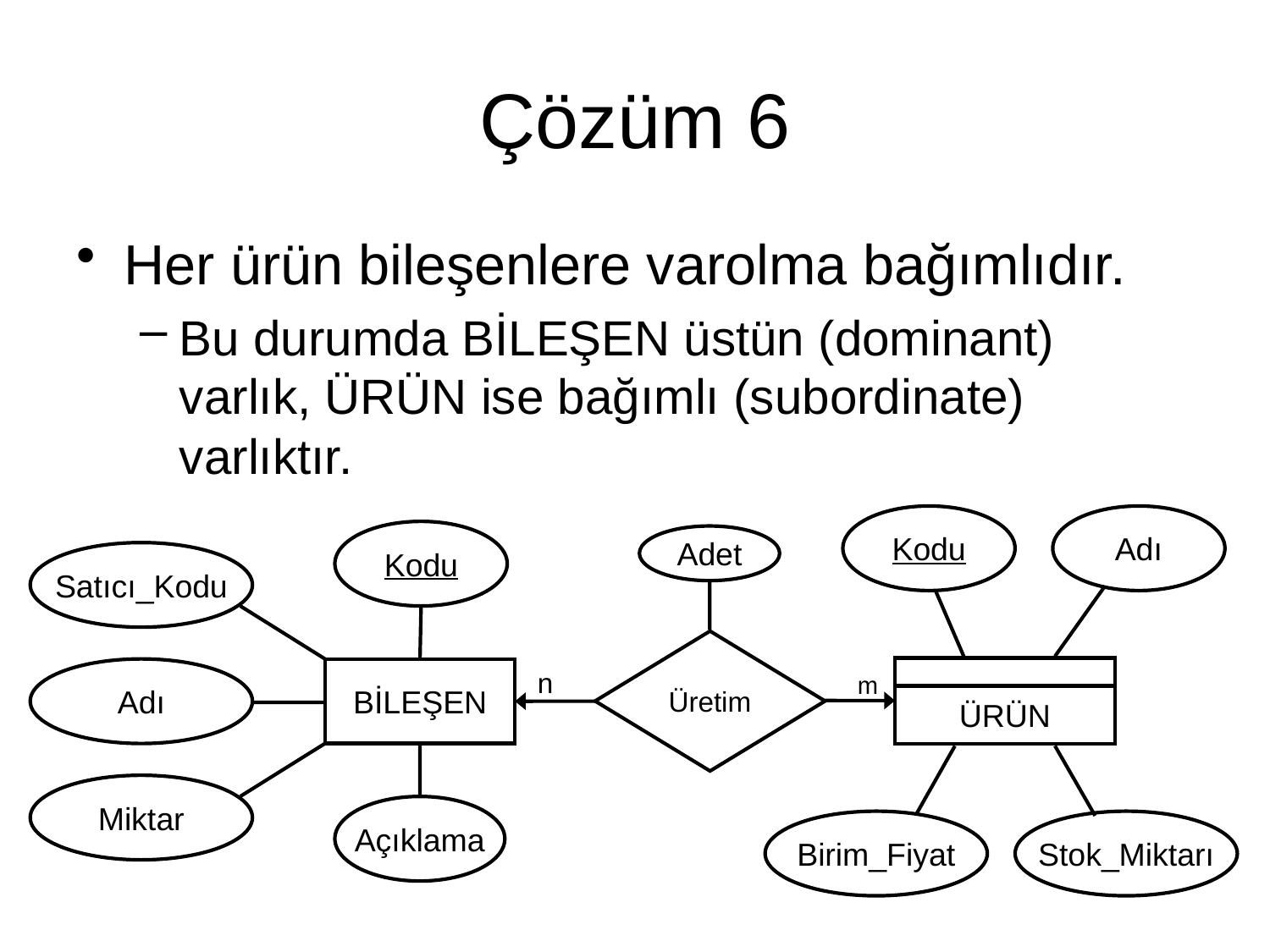

# Çözüm 6
Her ürün bileşenlere varolma bağımlıdır.
Bu durumda BİLEŞEN üstün (dominant) varlık, ÜRÜN ise bağımlı (subordinate) varlıktır.
Kodu
Adı
Kodu
Adet
Satıcı_Kodu

Üretim

Adı
BİLEŞEN
n
m
ÜRÜN

Miktar
Açıklama
Birim_Fiyat
Stok_Miktarı